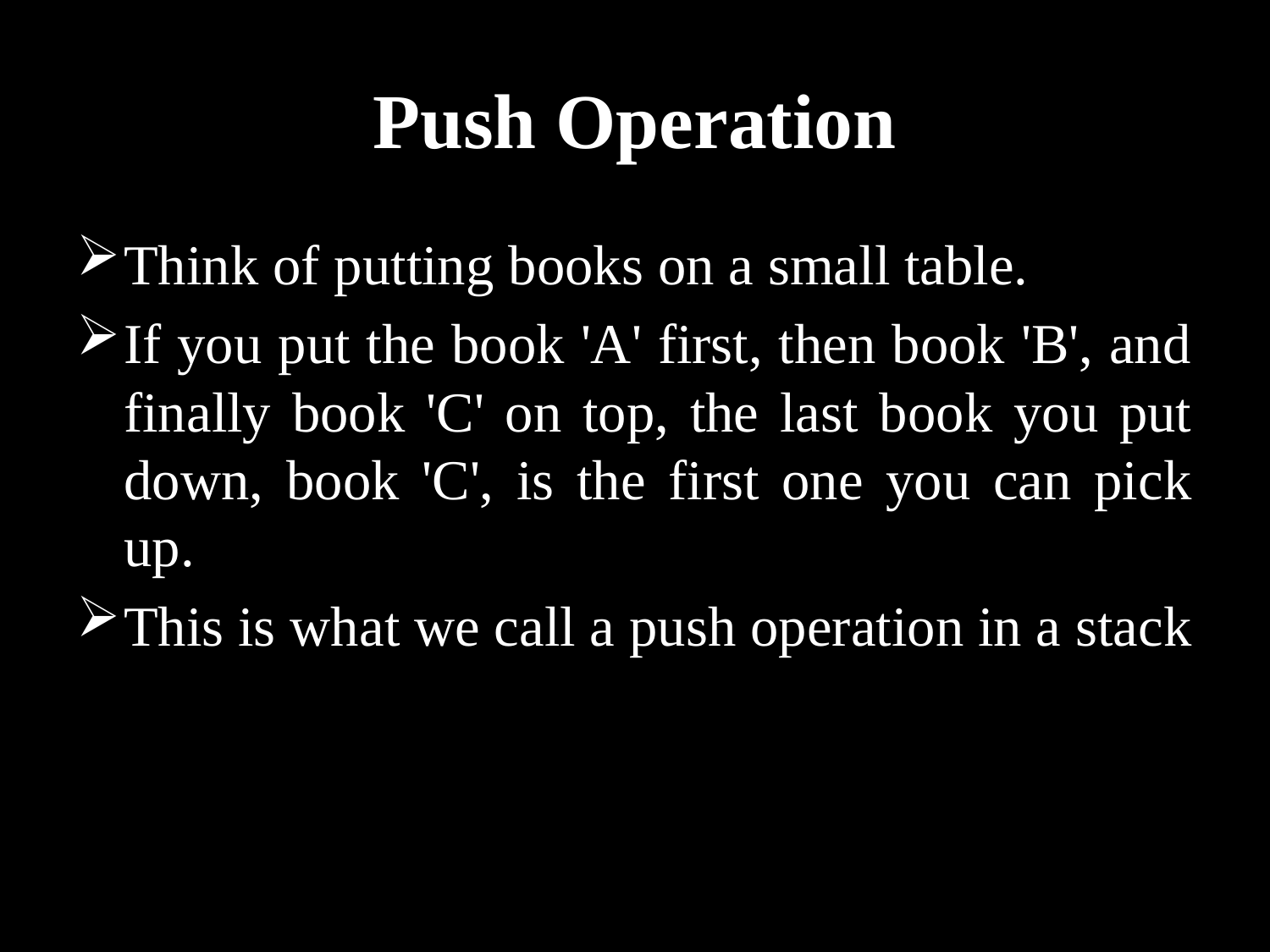

# Push Operation
Think of putting books on a small table.
If you put the book 'A' first, then book 'B', and finally book 'C' on top, the last book you put down, book 'C', is the first one you can pick up.
This is what we call a push operation in a stack